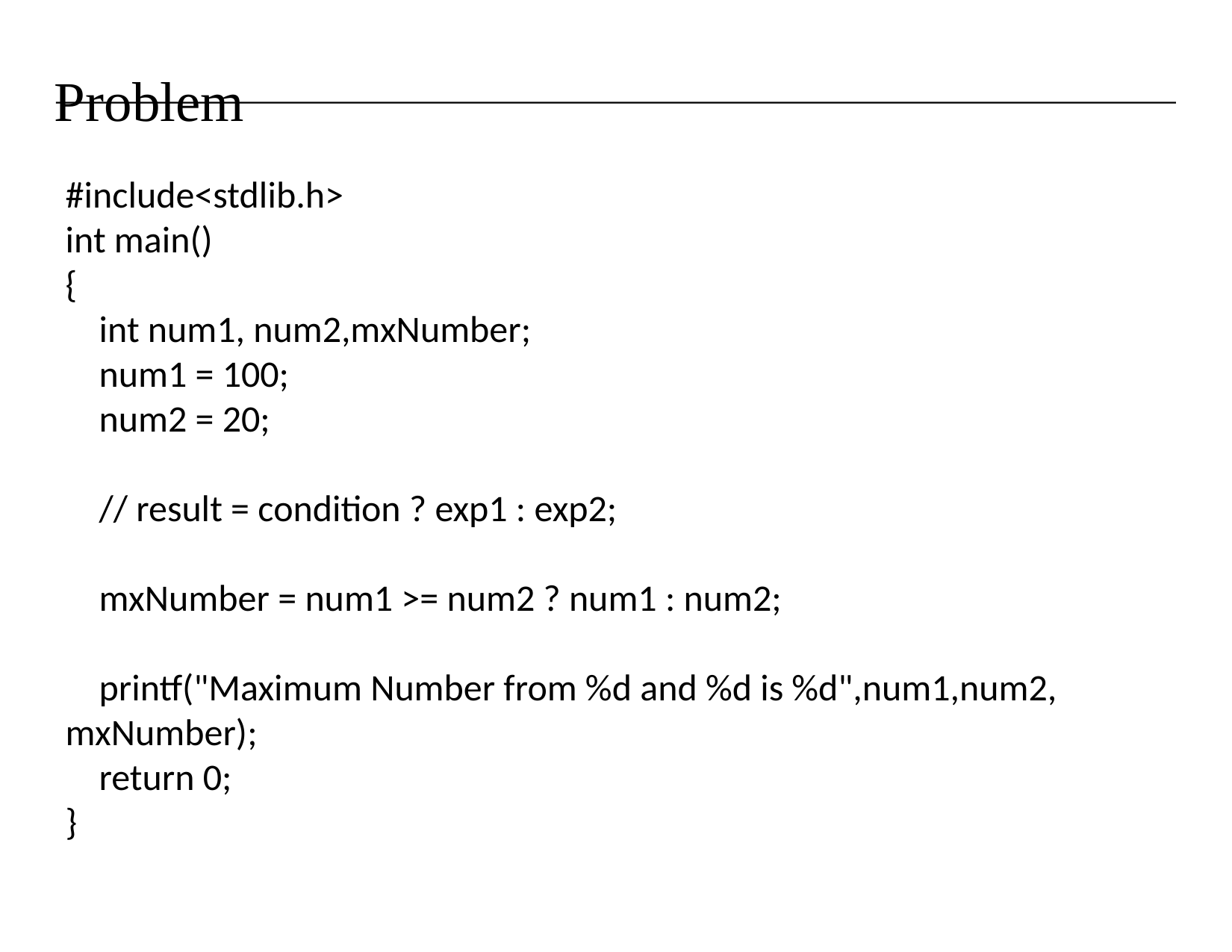

# Problem
#include<stdlib.h>
int main()
{
    int num1, num2,mxNumber;
    num1 = 100;
    num2 = 20;

    // result = condition ? exp1 : exp2;

    mxNumber = num1 >= num2 ? num1 : num2;

    printf("Maximum Number from %d and %d is %d",num1,num2, mxNumber);
    return 0;
}